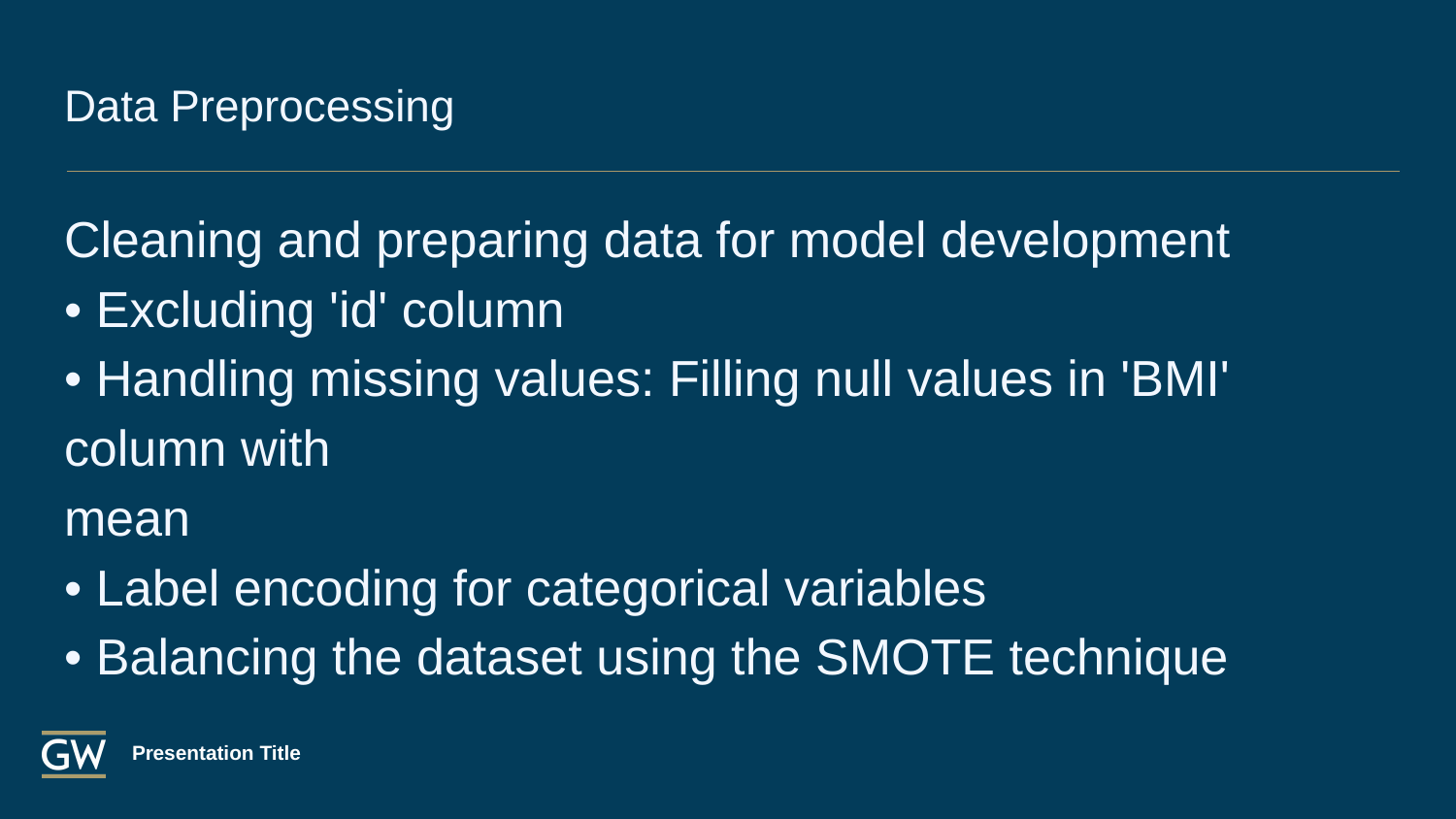

# Data Preprocessing

Cleaning and preparing data for model development
• Excluding 'id' column
• Handling missing values: Filling null values in 'BMI' column with
mean
• Label encoding for categorical variables
• Balancing the dataset using the SMOTE technique